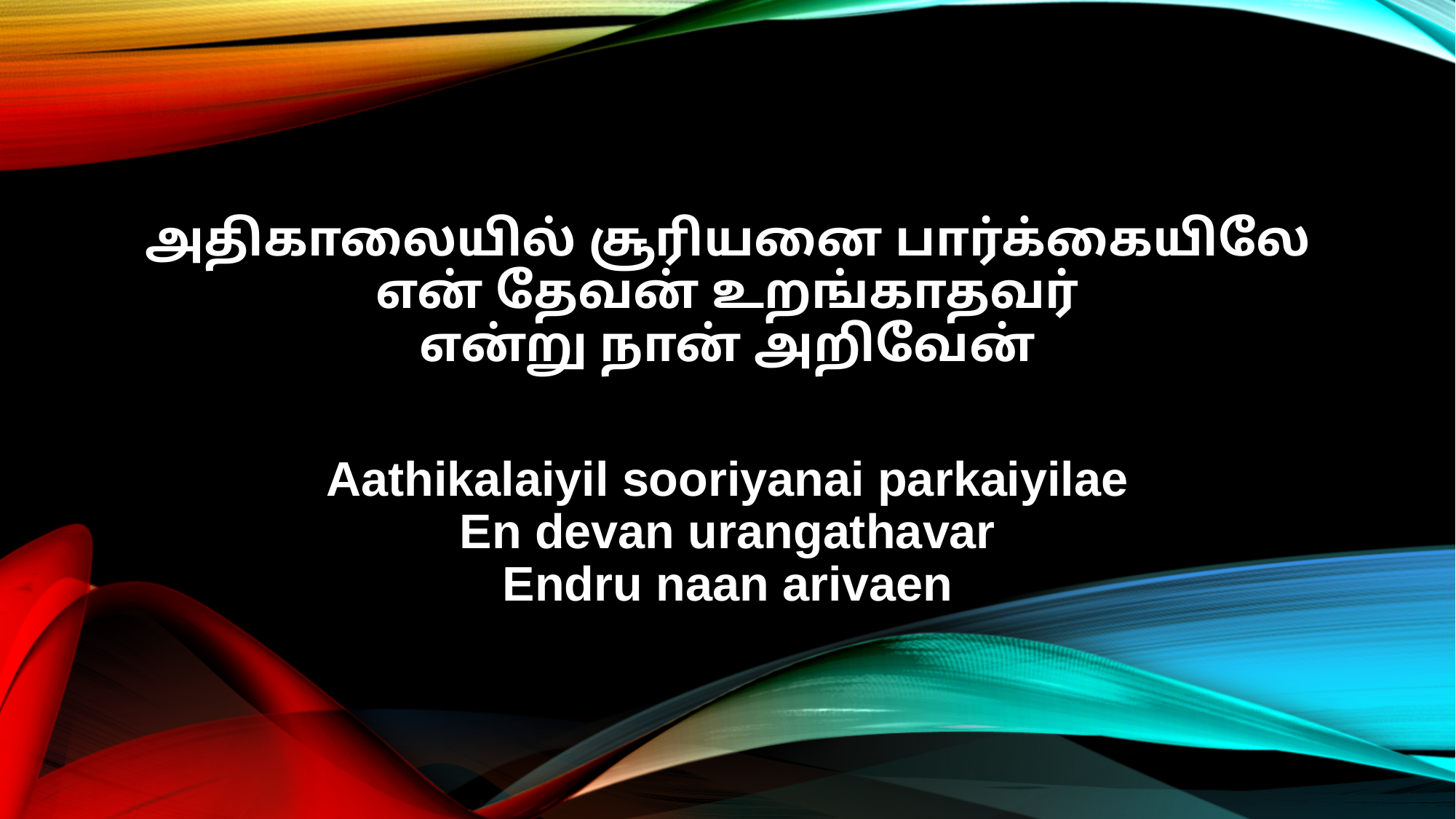

அதிகாலையில் சூரியனை பார்க்கையிலே
என் தேவன் உறங்காதவர்
என்று நான் அறிவேன்

Aathikalaiyil sooriyanai parkaiyilae
En devan urangathavar
Endru naan arivaen